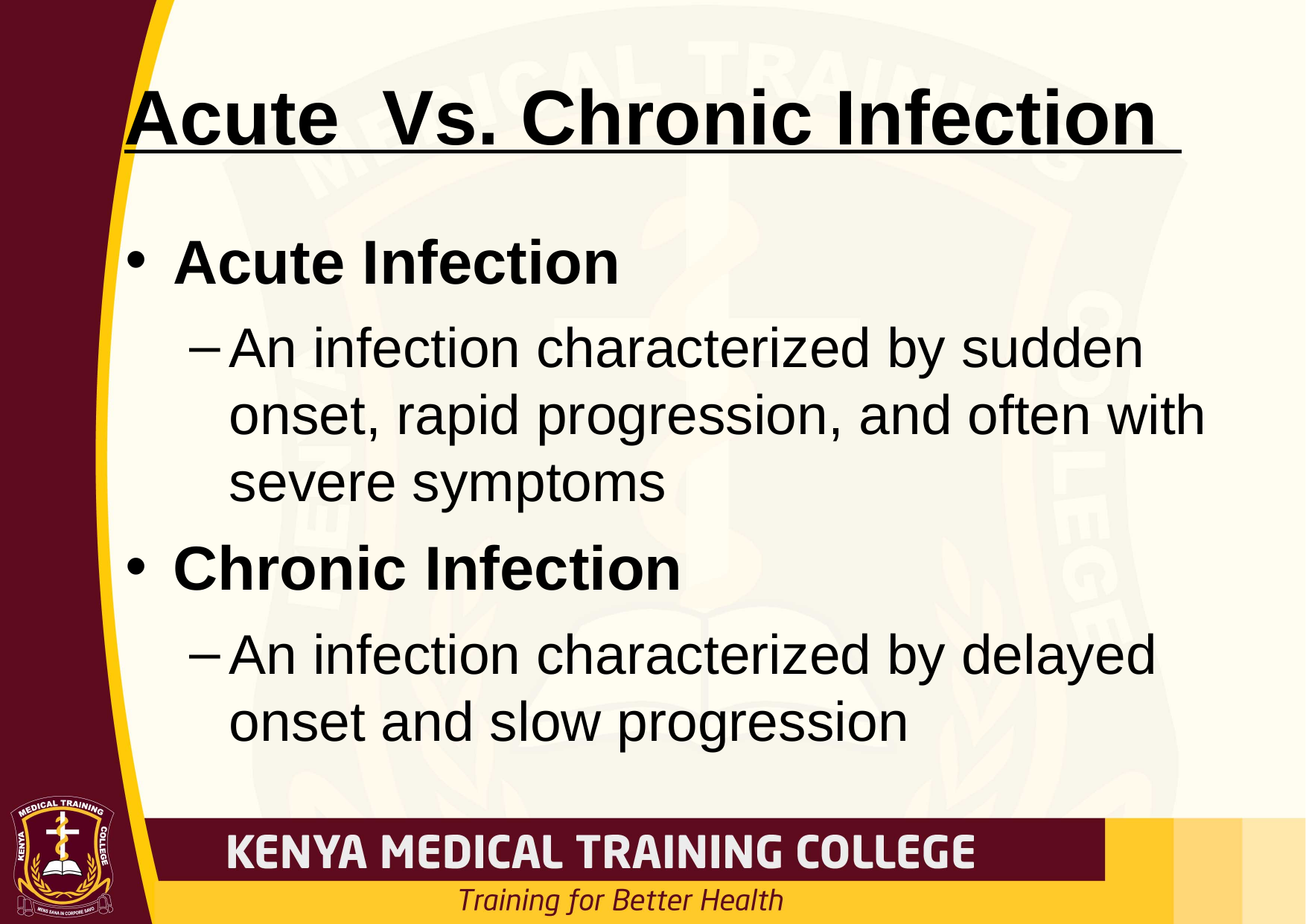

# Acute  Vs. Chronic Infection
Acute Infection
An infection characterized by sudden onset, rapid progression, and often with severe symptoms
Chronic Infection
An infection characterized by delayed onset and slow progression